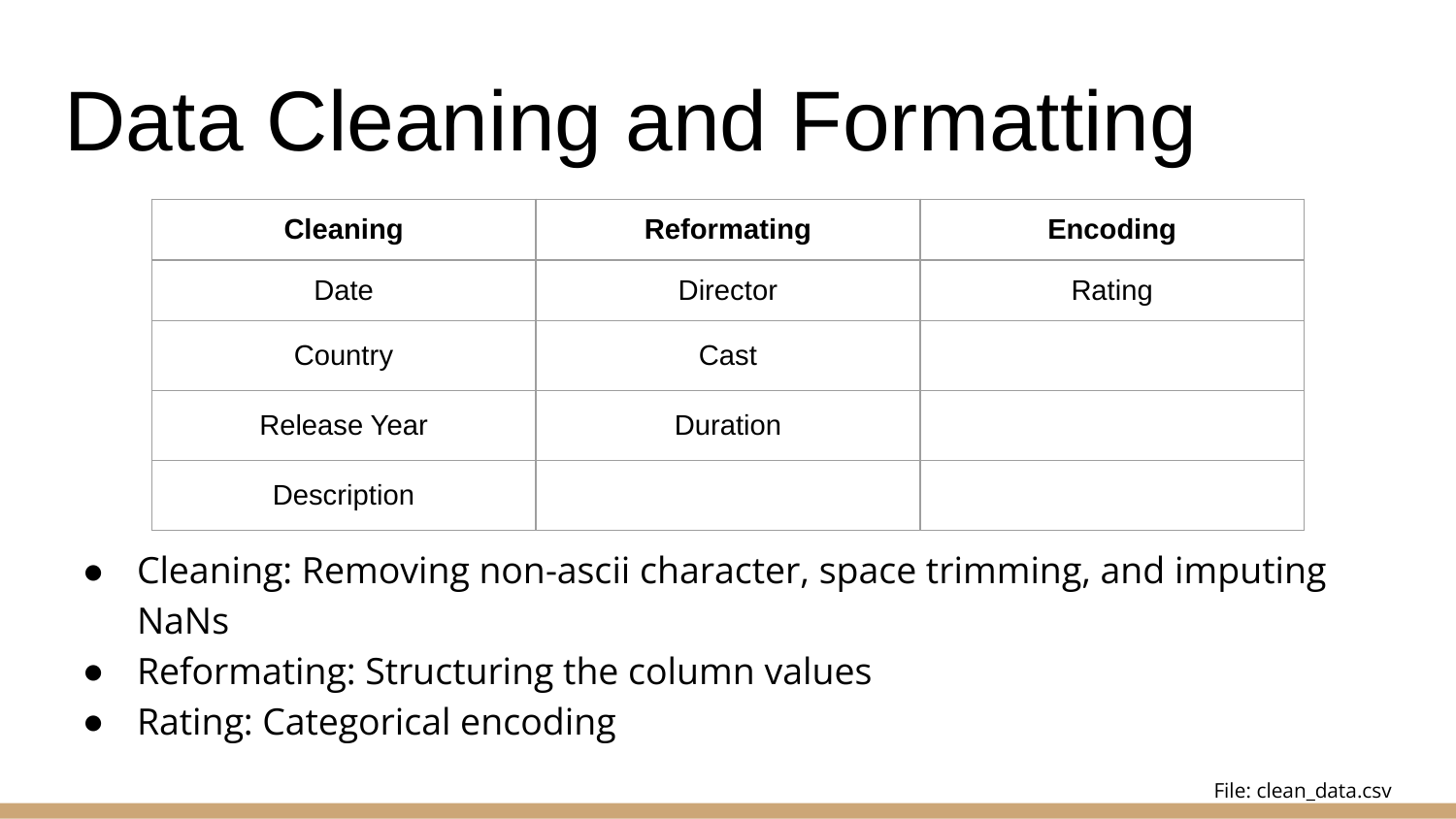

# Data Cleaning and Formatting
| Cleaning | Reformating | Encoding |
| --- | --- | --- |
| Date | Director | Rating |
| Country | Cast |  |
| Release Year | Duration |  |
| Description |  |  |
Cleaning: Removing non-ascii character, space trimming, and imputing NaNs
Reformating: Structuring the column values
Rating: Categorical encoding
File: clean_data.csv